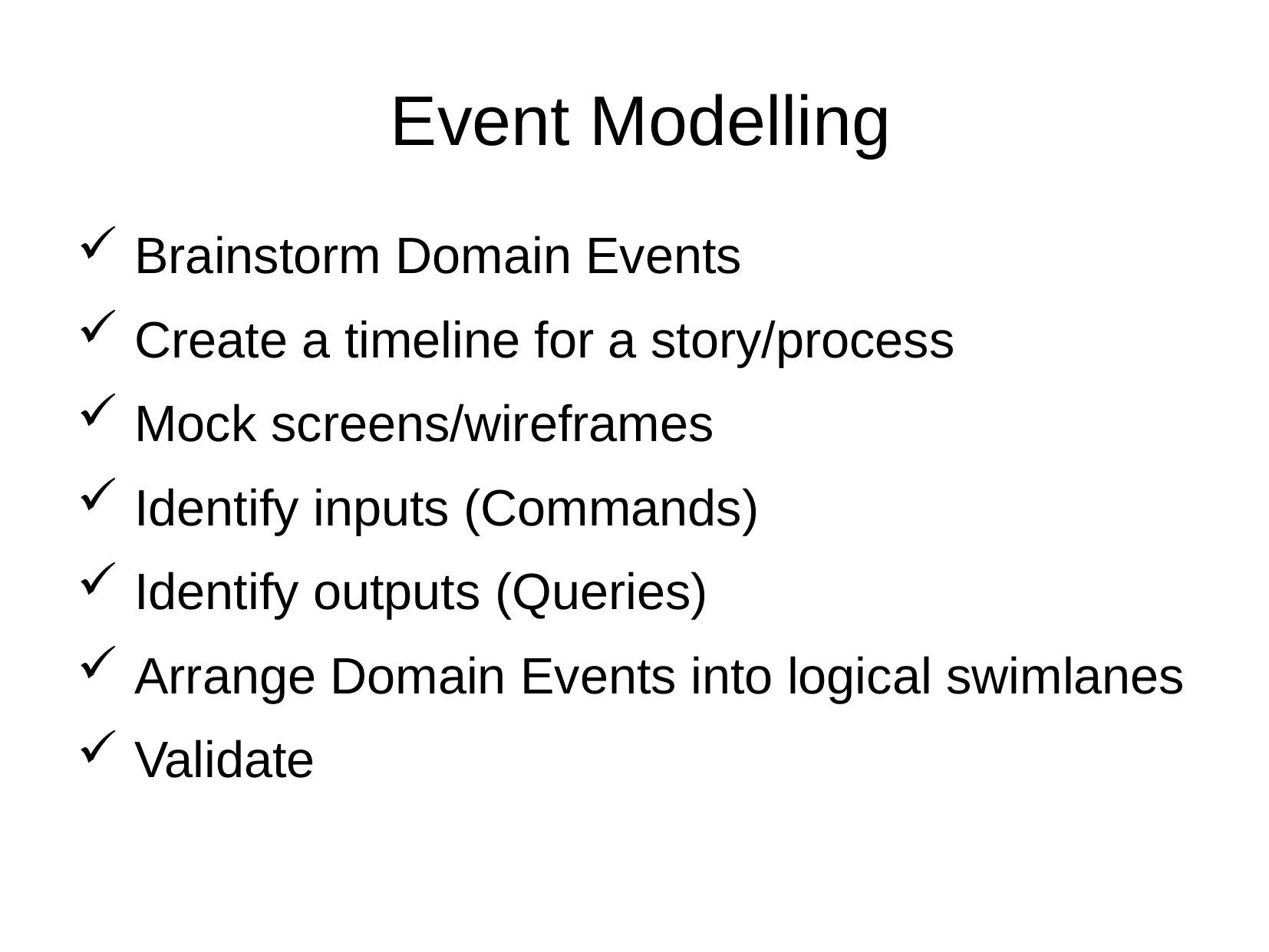

Event Modelling
Brainstorm Domain Events
Create a timeline for a story/process
Mock screens/wireframes
Identify inputs (Commands)
Identify outputs (Queries)
Arrange Domain Events into logical swimlanes
Validate